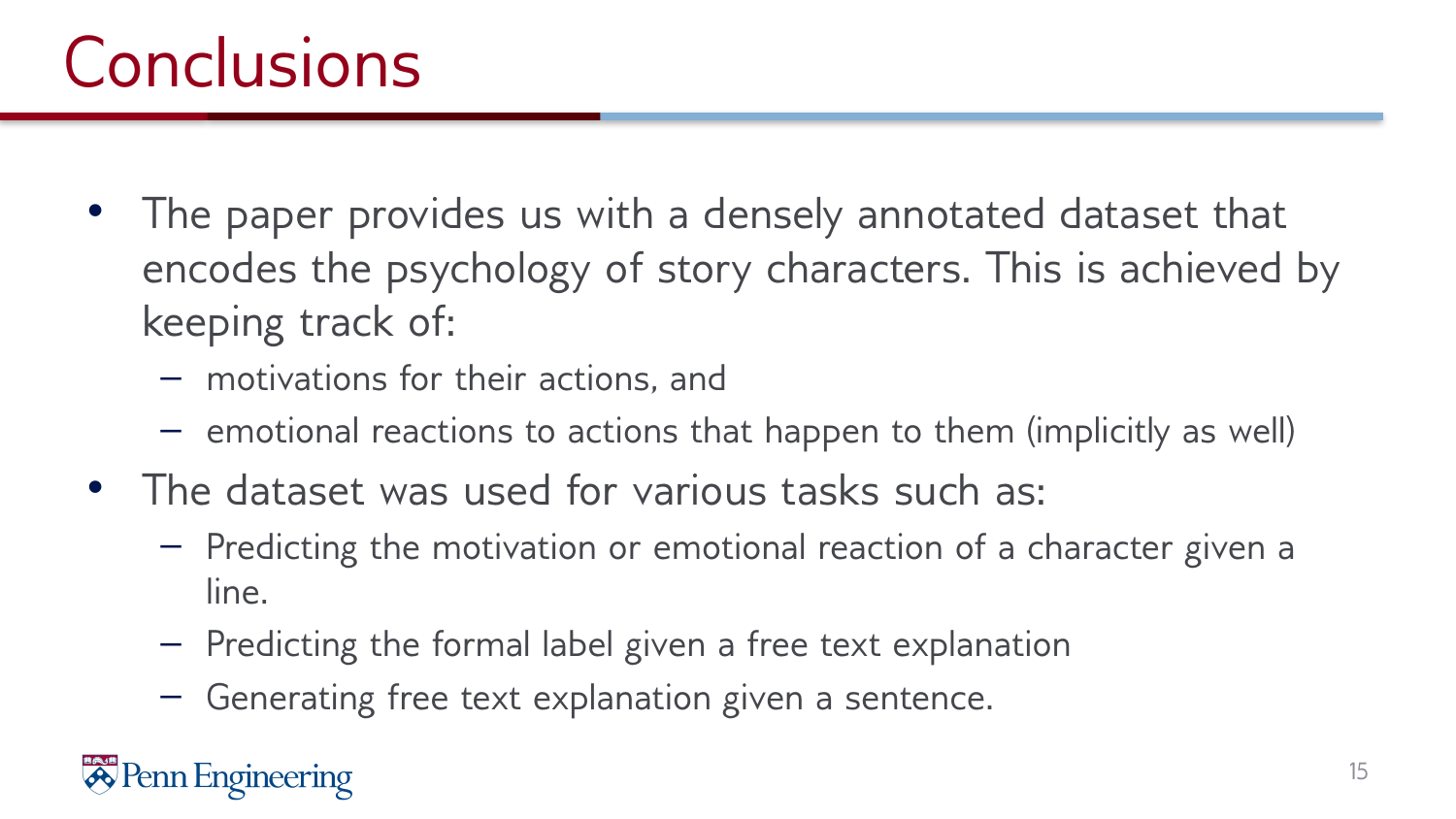

# Conclusions
The paper provides us with a densely annotated dataset that encodes the psychology of story characters. This is achieved by keeping track of:
motivations for their actions, and
emotional reactions to actions that happen to them (implicitly as well)
The dataset was used for various tasks such as:
Predicting the motivation or emotional reaction of a character given a line.
Predicting the formal label given a free text explanation
Generating free text explanation given a sentence.
15